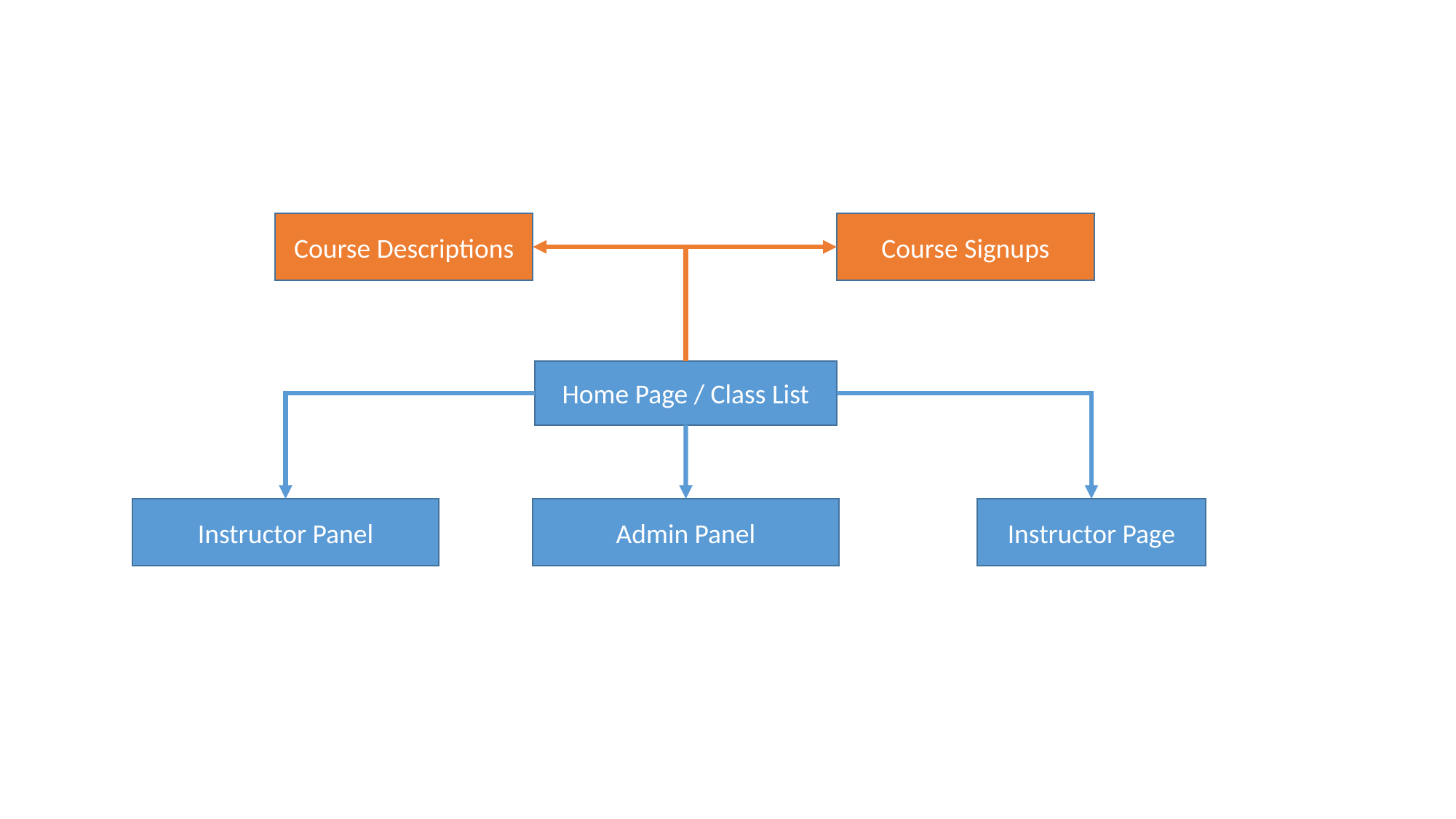

Course Signups
Course Descriptions
Home Page / Class List
Instructor Panel
Admin Panel
Instructor Page